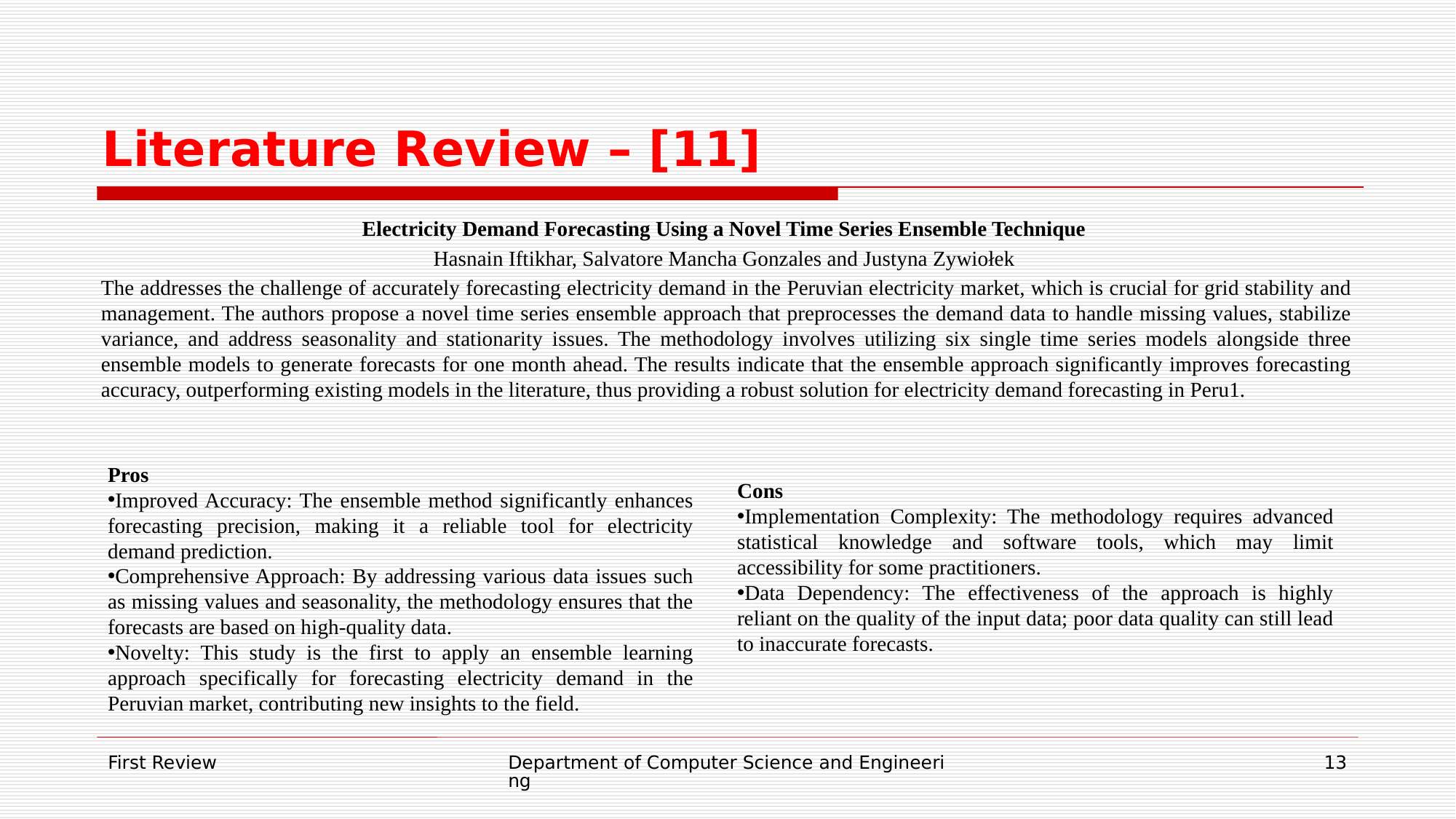

# Literature Review – [11]
Electricity Demand Forecasting Using a Novel Time Series Ensemble Technique
Hasnain Iftikhar, Salvatore Mancha Gonzales and Justyna Zywiołek
The addresses the challenge of accurately forecasting electricity demand in the Peruvian electricity market, which is crucial for grid stability and management. The authors propose a novel time series ensemble approach that preprocesses the demand data to handle missing values, stabilize variance, and address seasonality and stationarity issues. The methodology involves utilizing six single time series models alongside three ensemble models to generate forecasts for one month ahead. The results indicate that the ensemble approach significantly improves forecasting accuracy, outperforming existing models in the literature, thus providing a robust solution for electricity demand forecasting in Peru1.

Pros
Improved Accuracy: The ensemble method significantly enhances forecasting precision, making it a reliable tool for electricity demand prediction.
Comprehensive Approach: By addressing various data issues such as missing values and seasonality, the methodology ensures that the forecasts are based on high-quality data.
Novelty: This study is the first to apply an ensemble learning approach specifically for forecasting electricity demand in the Peruvian market, contributing new insights to the field.

Cons
Implementation Complexity: The methodology requires advanced statistical knowledge and software tools, which may limit accessibility for some practitioners.
Data Dependency: The effectiveness of the approach is highly reliant on the quality of the input data; poor data quality can still lead to inaccurate forecasts.

First Review
Department of Computer Science and Engineering
13